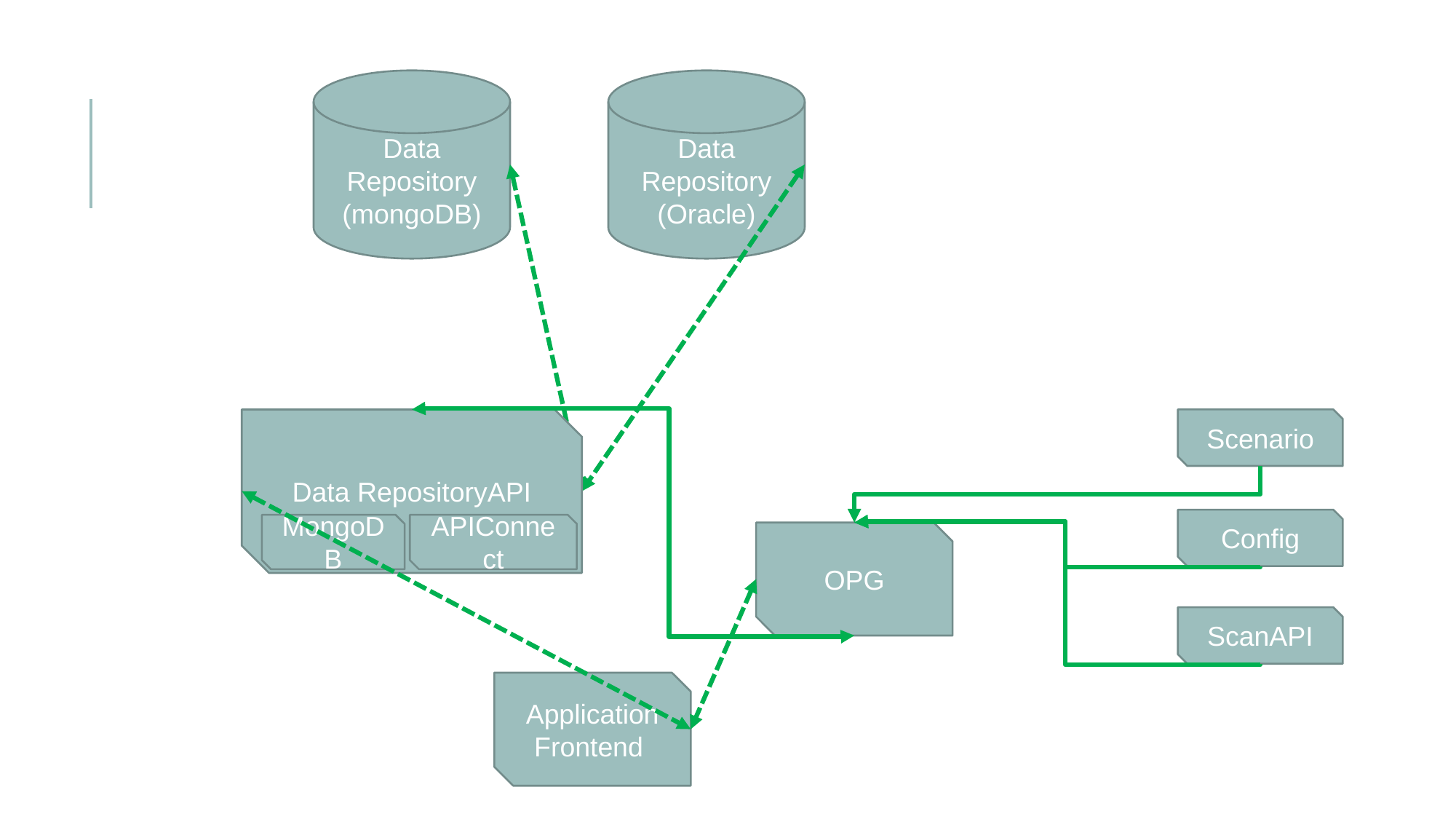

Data Repository (mongoDB)
Data Repository (Oracle)
Scenario
Data RepositoryAPI
APIConnect
MongoDB
Config
OPG
ScanAPI
Application Frontend